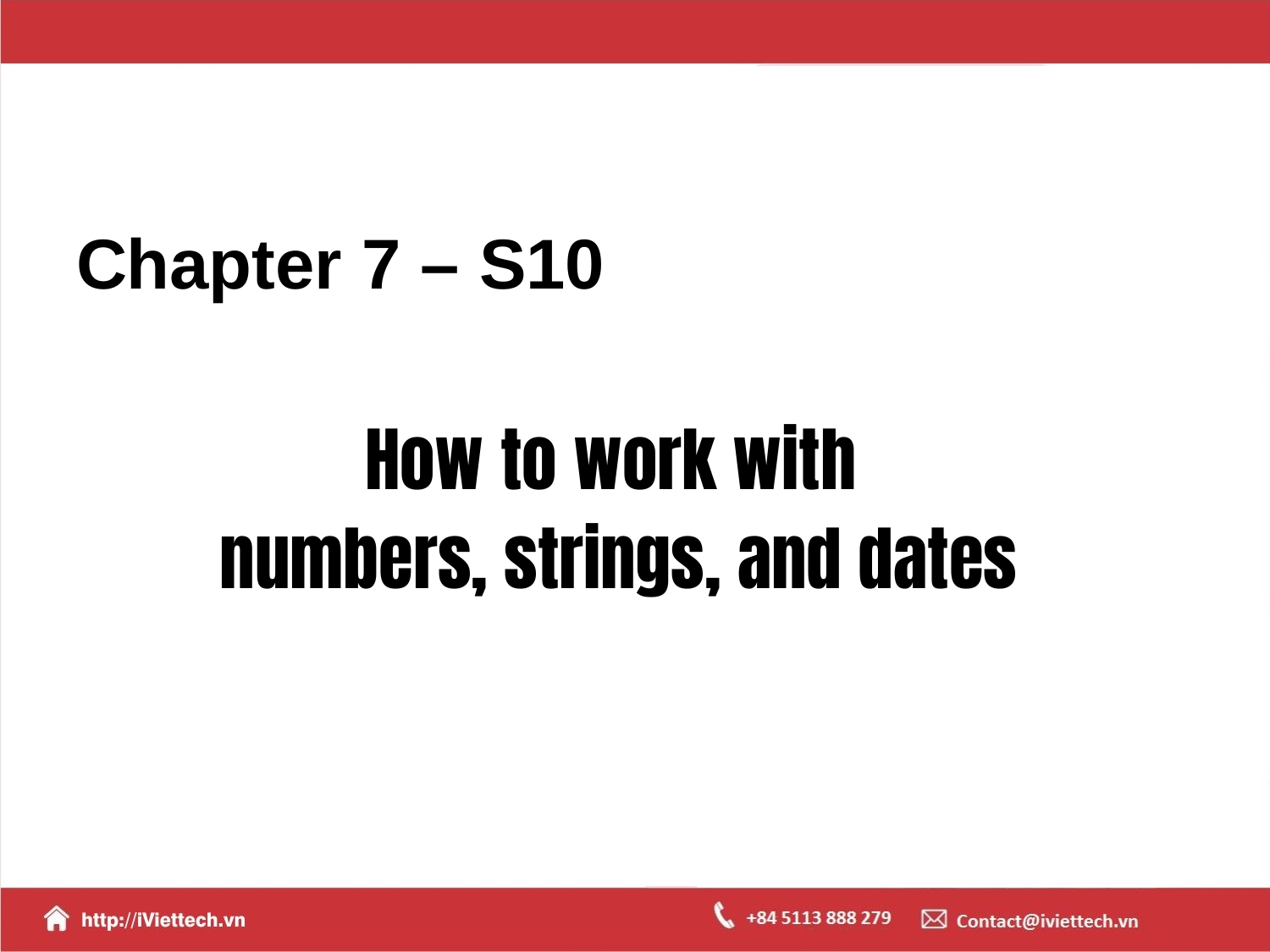

# Chapter 7 – S10
How to work with
numbers, strings, and dates